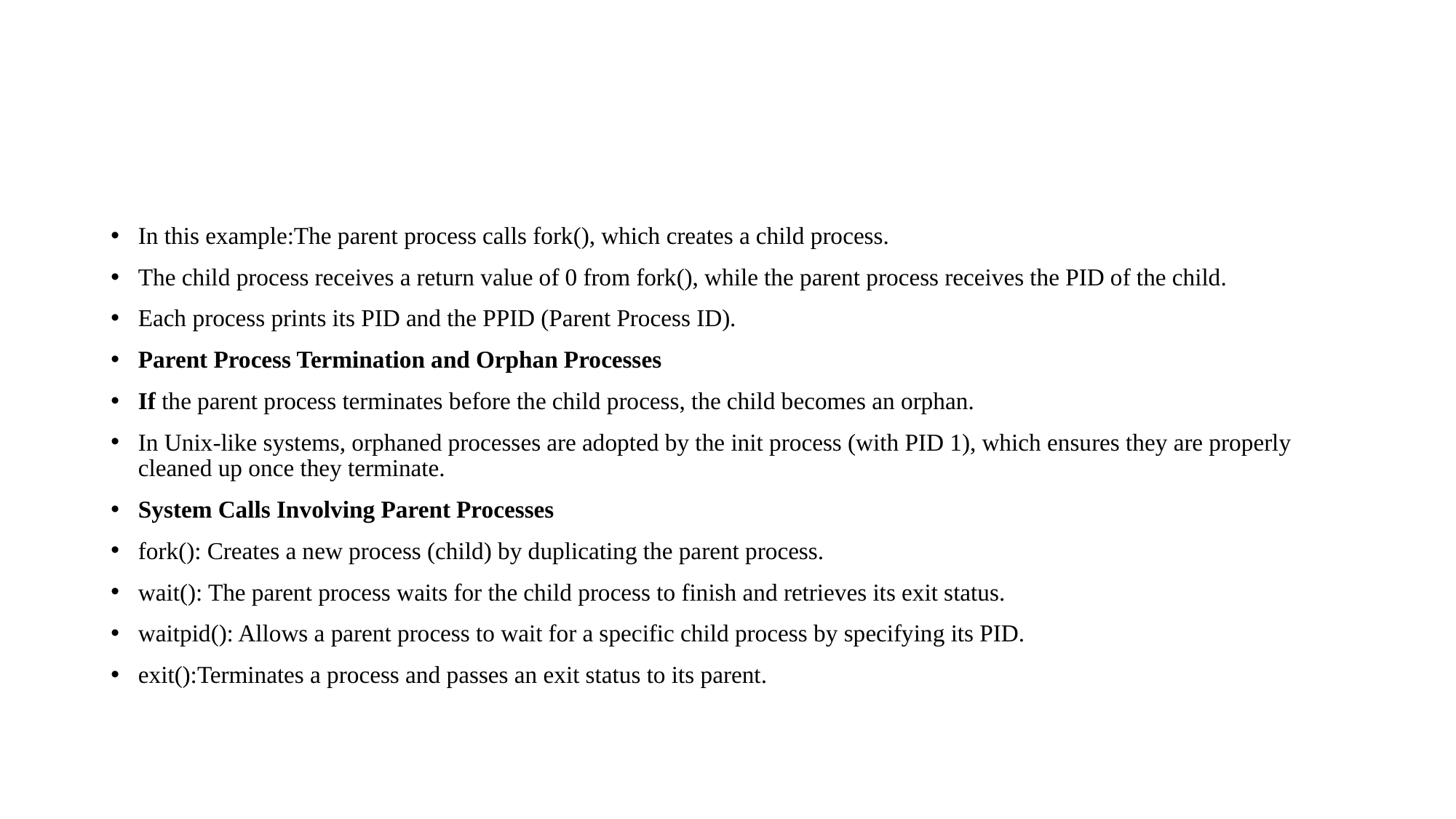

#
In this example:The parent process calls fork(), which creates a child process.
The child process receives a return value of 0 from fork(), while the parent process receives the PID of the child.
Each process prints its PID and the PPID (Parent Process ID).
Parent Process Termination and Orphan Processes
If the parent process terminates before the child process, the child becomes an orphan.
In Unix-like systems, orphaned processes are adopted by the init process (with PID 1), which ensures they are properly cleaned up once they terminate.
System Calls Involving Parent Processes
fork(): Creates a new process (child) by duplicating the parent process.
wait(): The parent process waits for the child process to finish and retrieves its exit status.
waitpid(): Allows a parent process to wait for a specific child process by specifying its PID.
exit():Terminates a process and passes an exit status to its parent.